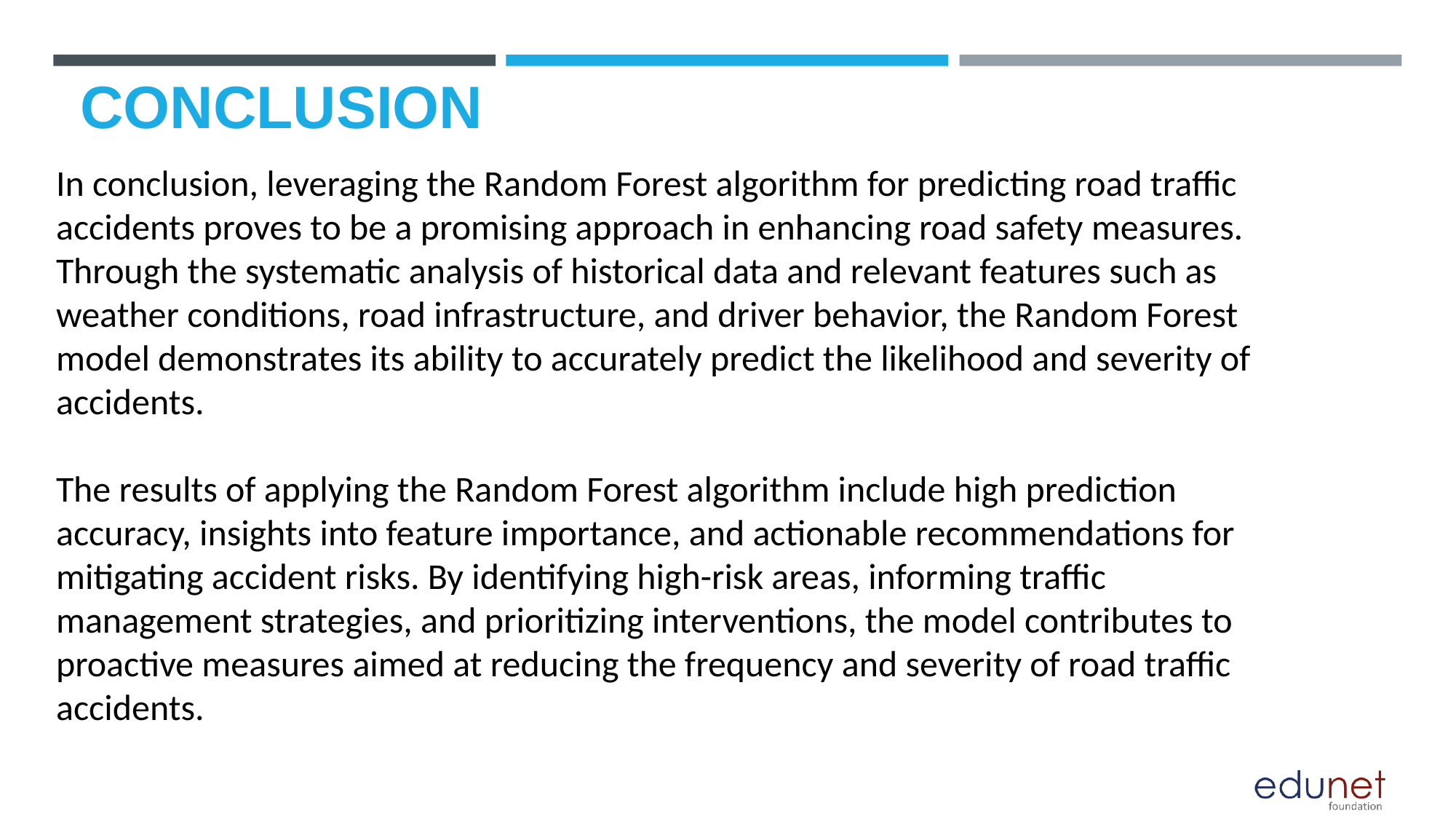

# CONCLUSION
In conclusion, leveraging the Random Forest algorithm for predicting road traffic accidents proves to be a promising approach in enhancing road safety measures. Through the systematic analysis of historical data and relevant features such as weather conditions, road infrastructure, and driver behavior, the Random Forest model demonstrates its ability to accurately predict the likelihood and severity of accidents.

The results of applying the Random Forest algorithm include high prediction accuracy, insights into feature importance, and actionable recommendations for mitigating accident risks. By identifying high-risk areas, informing traffic management strategies, and prioritizing interventions, the model contributes to proactive measures aimed at reducing the frequency and severity of road traffic accidents.